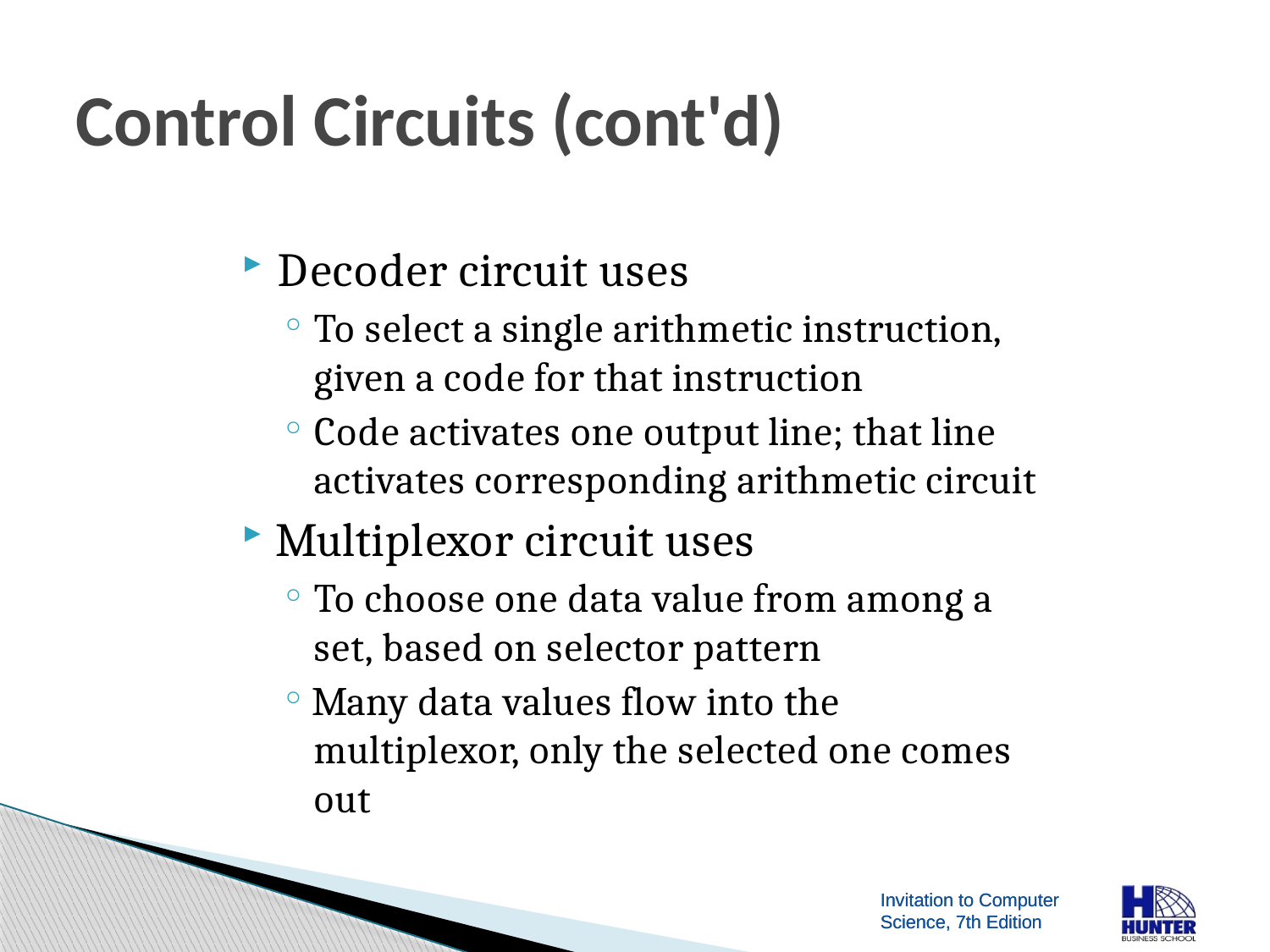

# Control Circuits (cont'd)
Decoder circuit uses
To select a single arithmetic instruction, given a code for that instruction
Code activates one output line; that line activates corresponding arithmetic circuit
Multiplexor circuit uses
To choose one data value from among a set, based on selector pattern
Many data values flow into the multiplexor, only the selected one comes out